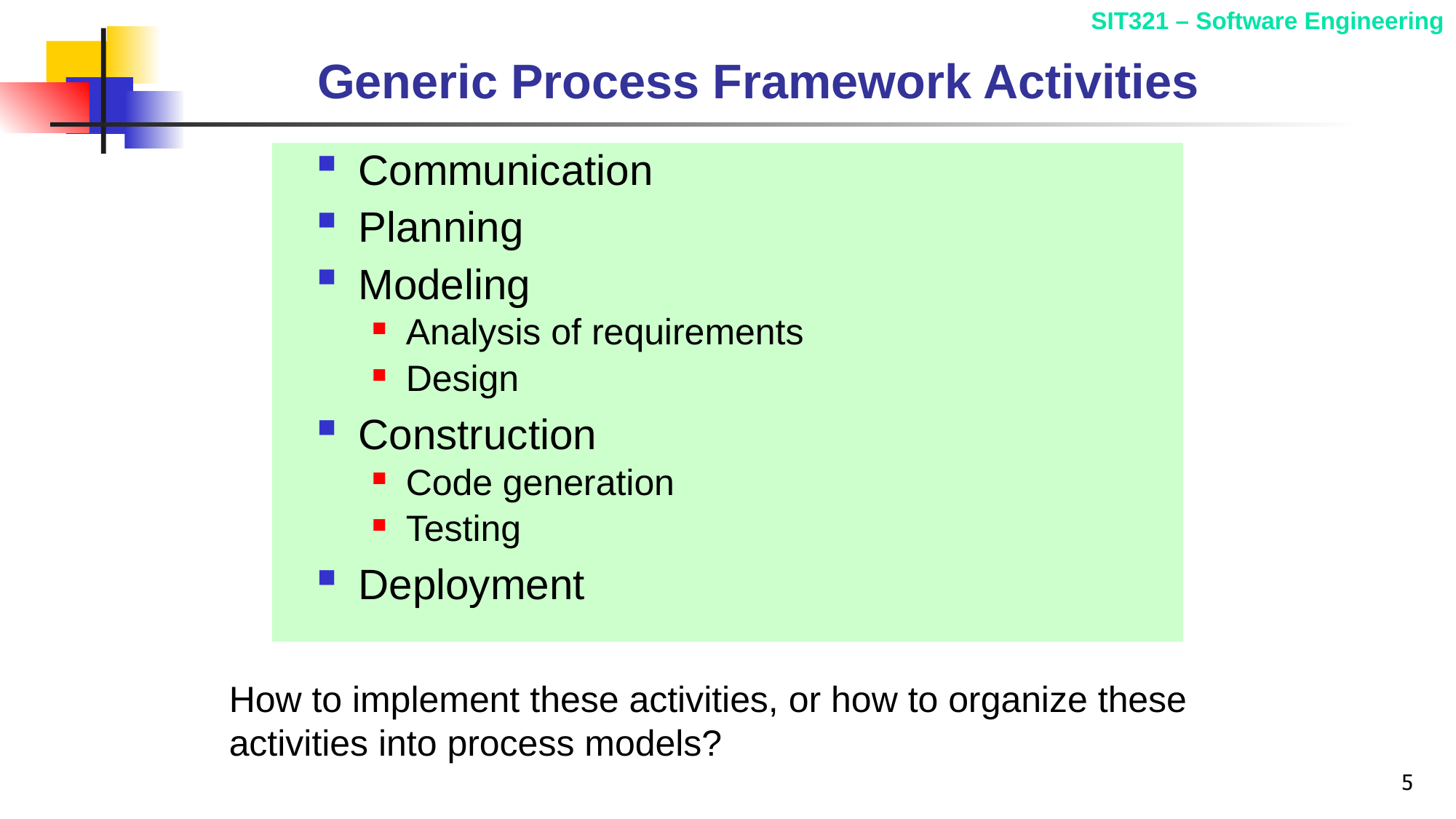

# Generic Process Framework Activities

Communication
Planning
Modeling
Analysis of requirements
Design
Construction
Code generation
Testing
Deployment
How to implement these activities, or how to organize these activities into process models?
5